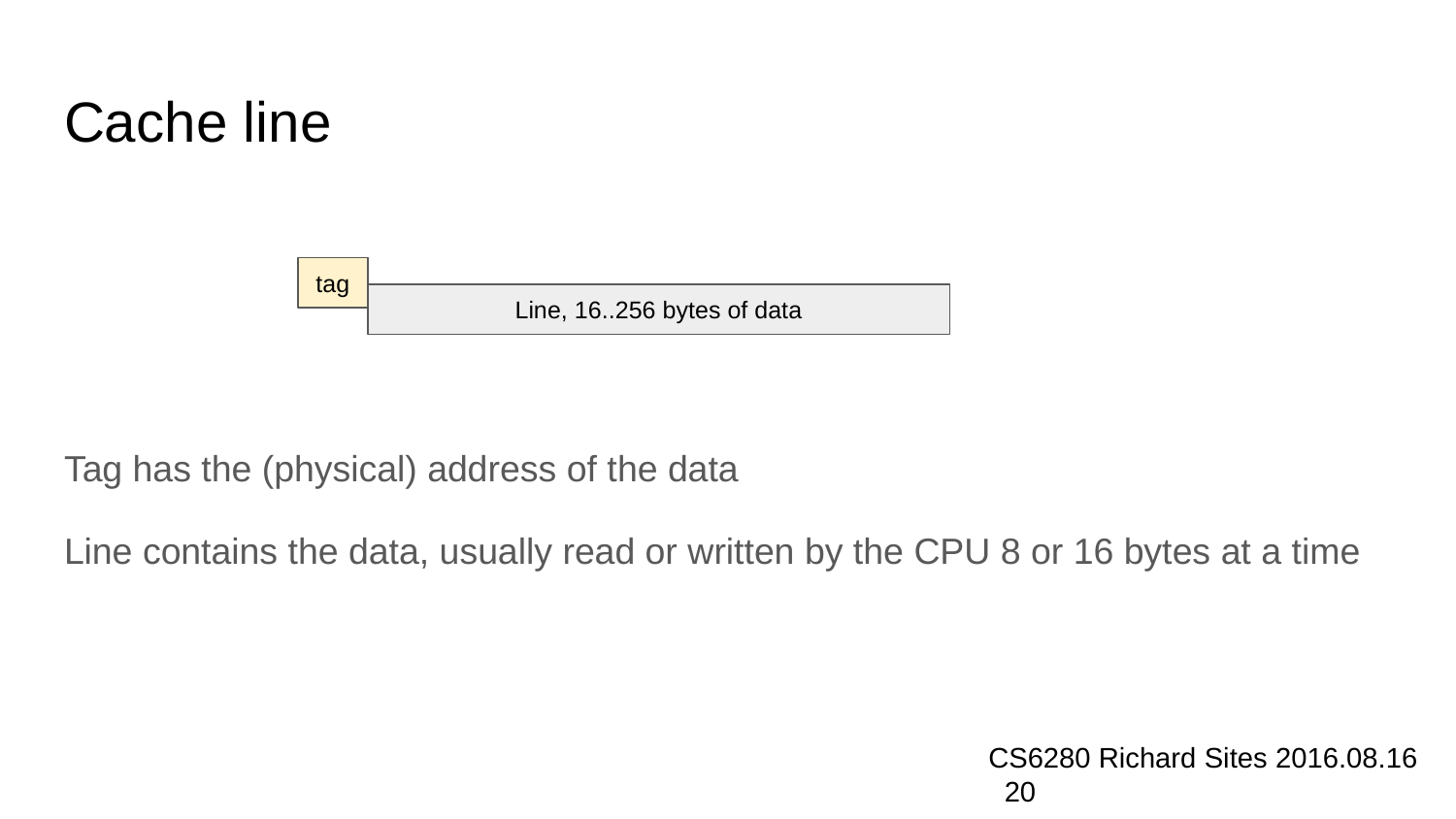

# Cache line

Tag has the (physical) address of the data
Line contains the data, usually read or written by the CPU 8 or 16 bytes at a time

tag
Line, 16..256 bytes of data
CS6280 Richard Sites 2016.08.16   20